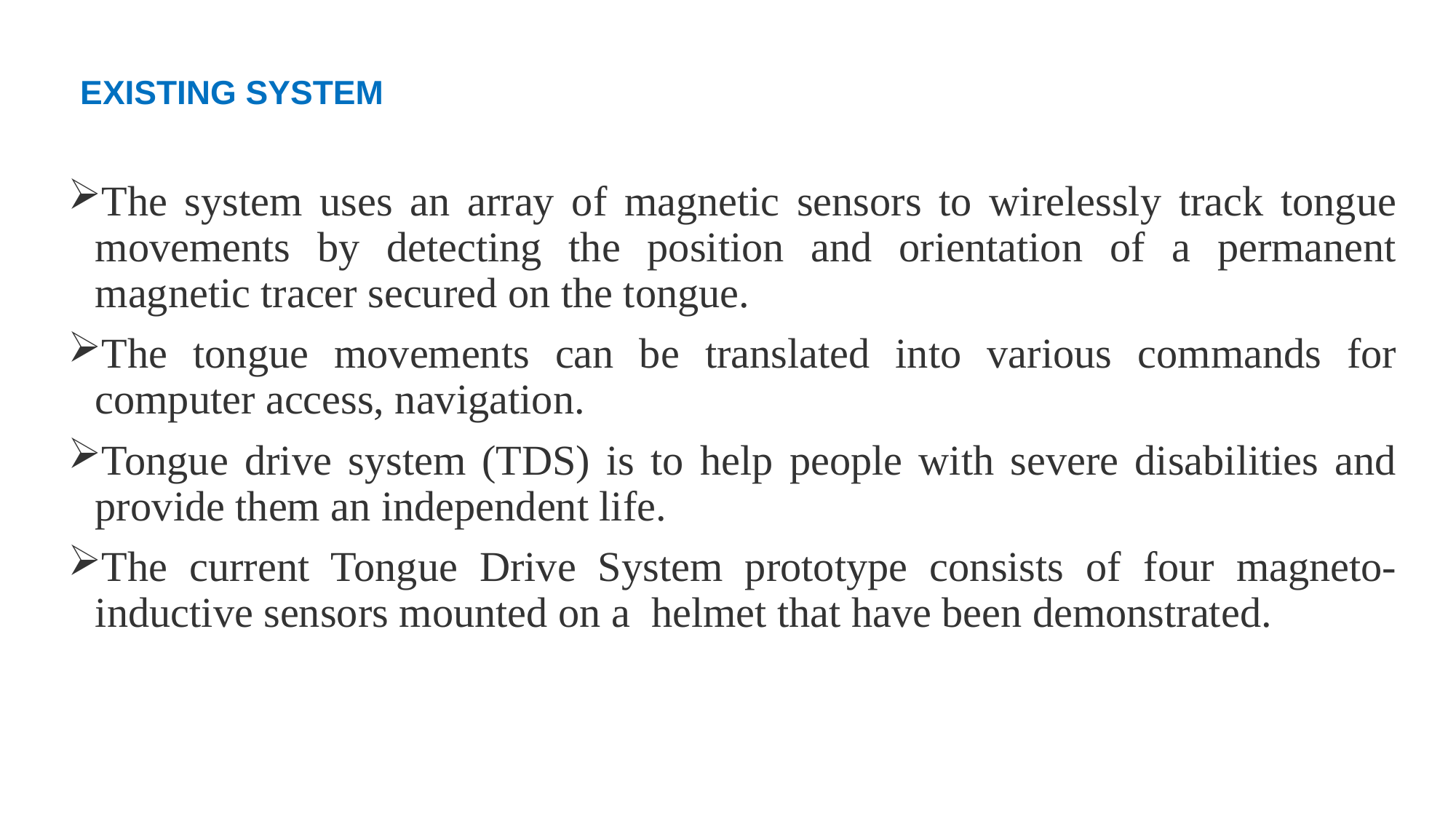

# EXISTING SYSTEM
The system uses an array of magnetic sensors to wirelessly track tongue movements by detecting the position and orientation of a permanent magnetic tracer secured on the tongue.
The tongue movements can be translated into various commands for computer access, navigation.
Tongue drive system (TDS) is to help people with severe disabilities and provide them an independent life.
The current Tongue Drive System prototype consists of four magneto-inductive sensors mounted on a  helmet that have been demonstrated.